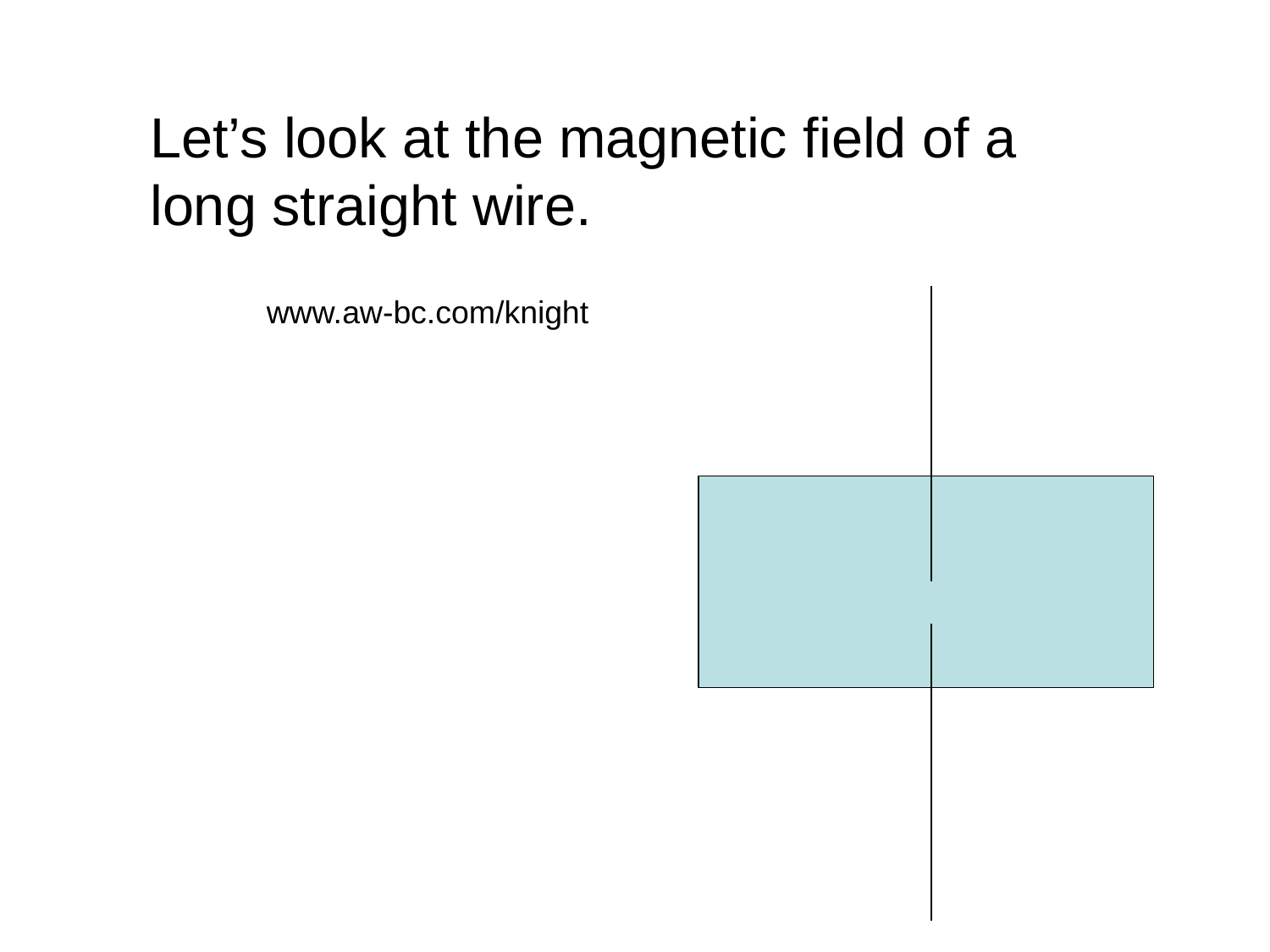

Let’s look at the magnetic field of a long straight wire.
www.aw-bc.com/knight